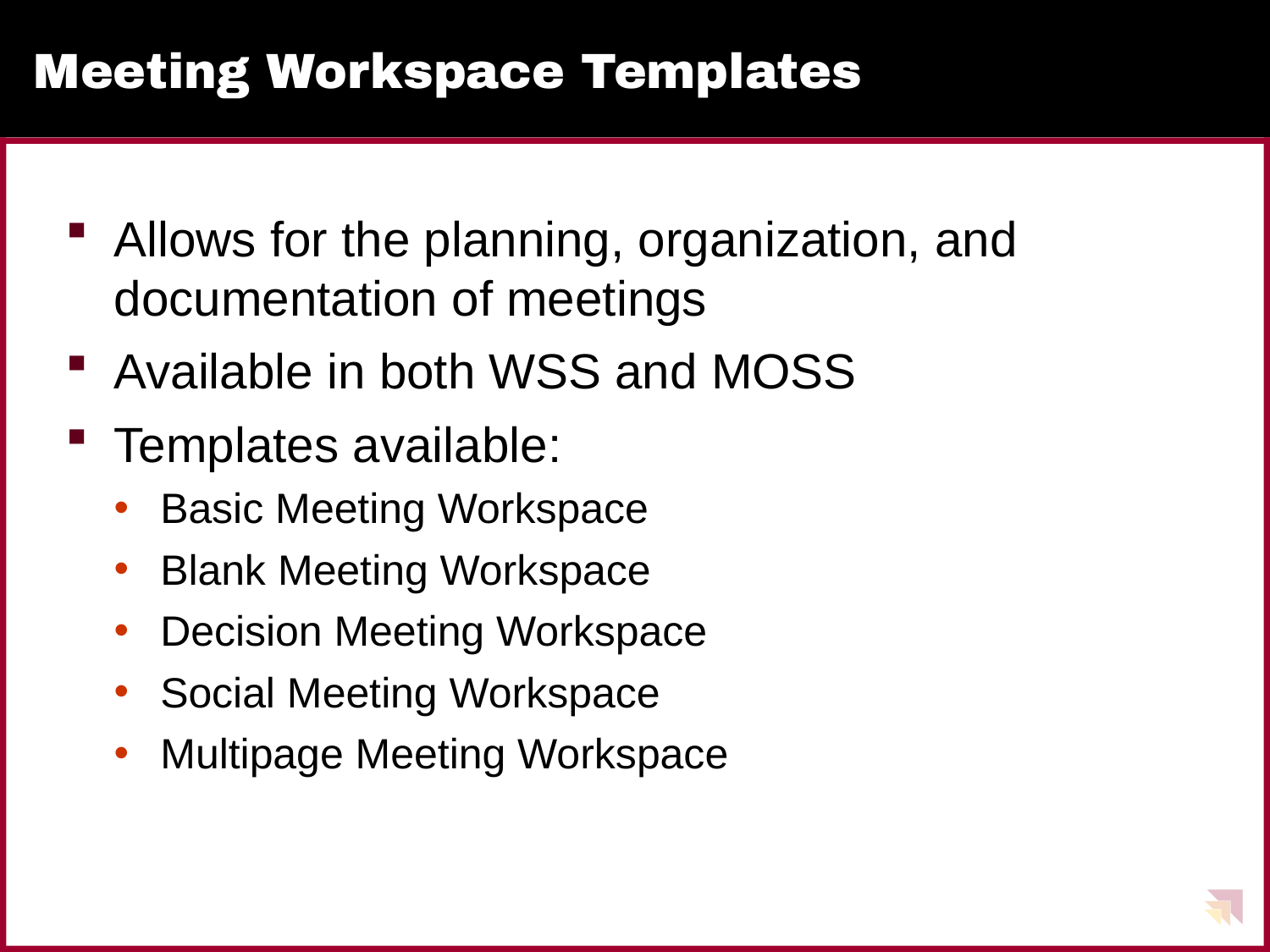

# Meeting Workspace Templates
Allows for the planning, organization, and documentation of meetings
Available in both WSS and MOSS
Templates available:
Basic Meeting Workspace
Blank Meeting Workspace
Decision Meeting Workspace
Social Meeting Workspace
Multipage Meeting Workspace